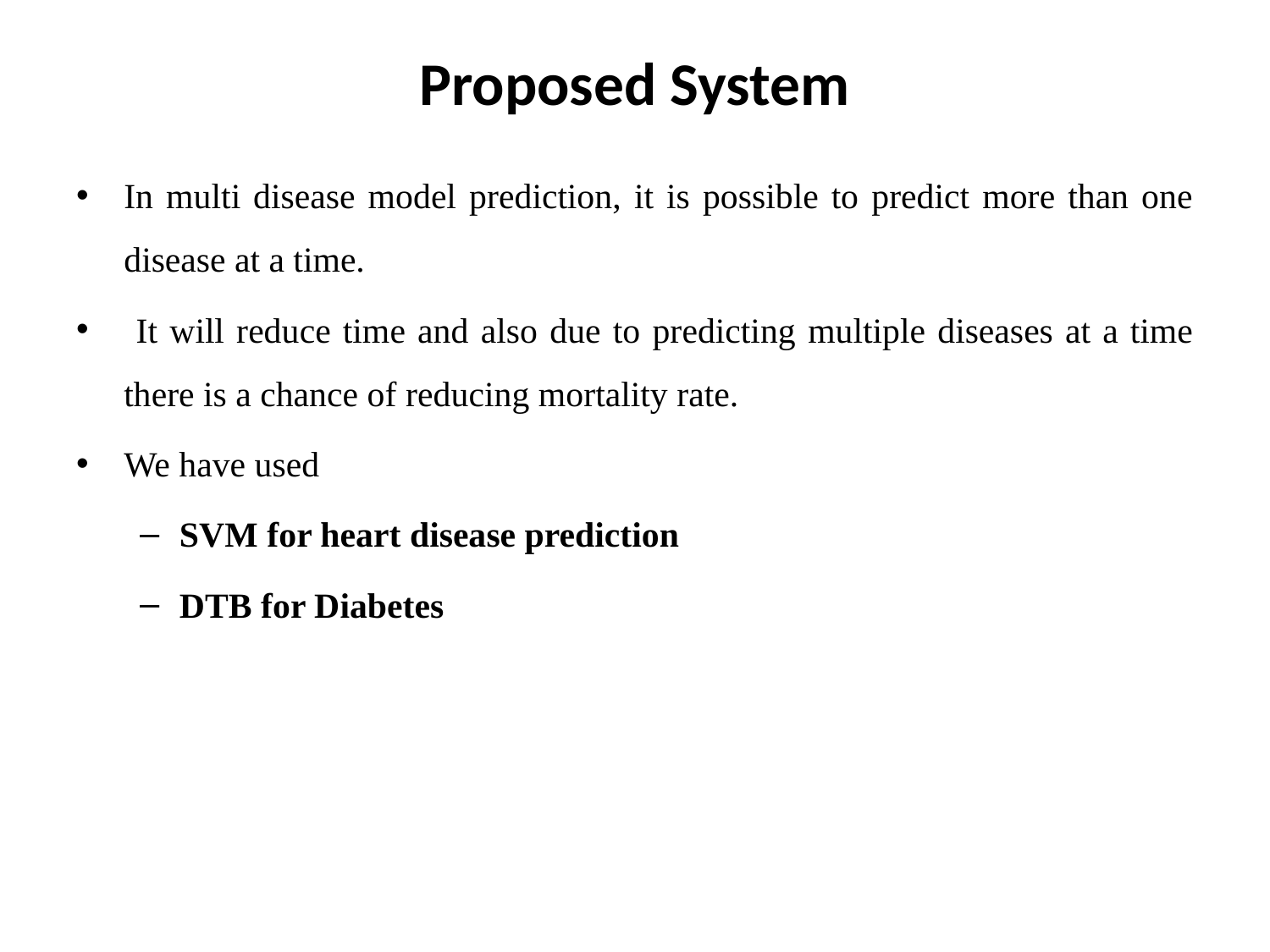

# Proposed System
In multi disease model prediction, it is possible to predict more than one disease at a time.
 It will reduce time and also due to predicting multiple diseases at a time there is a chance of reducing mortality rate.
We have used
SVM for heart disease prediction
DTB for Diabetes